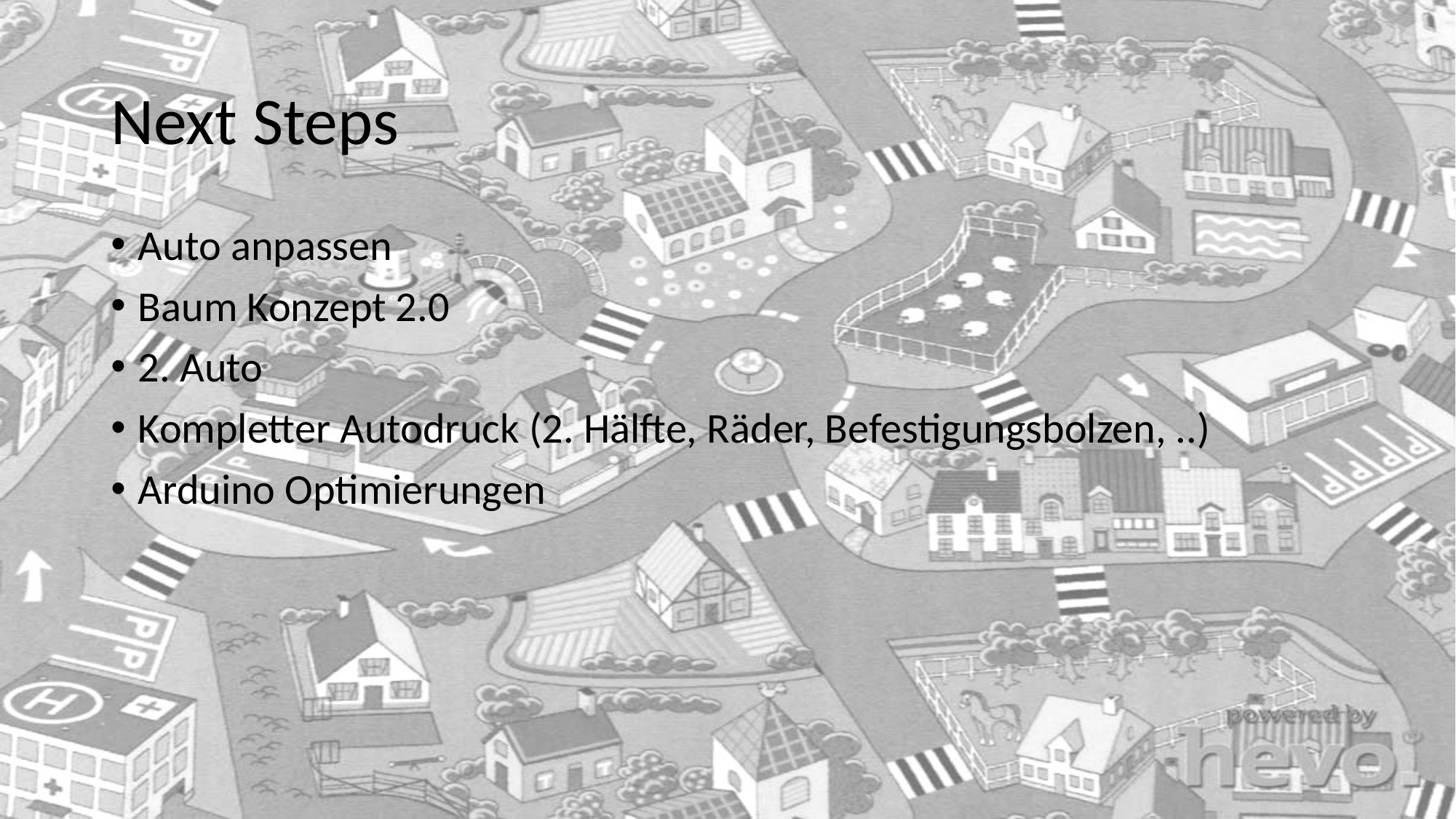

# Next Steps
Auto anpassen
Baum Konzept 2.0
2. Auto
Kompletter Autodruck (2. Hälfte, Räder, Befestigungsbolzen, ..)
Arduino Optimierungen